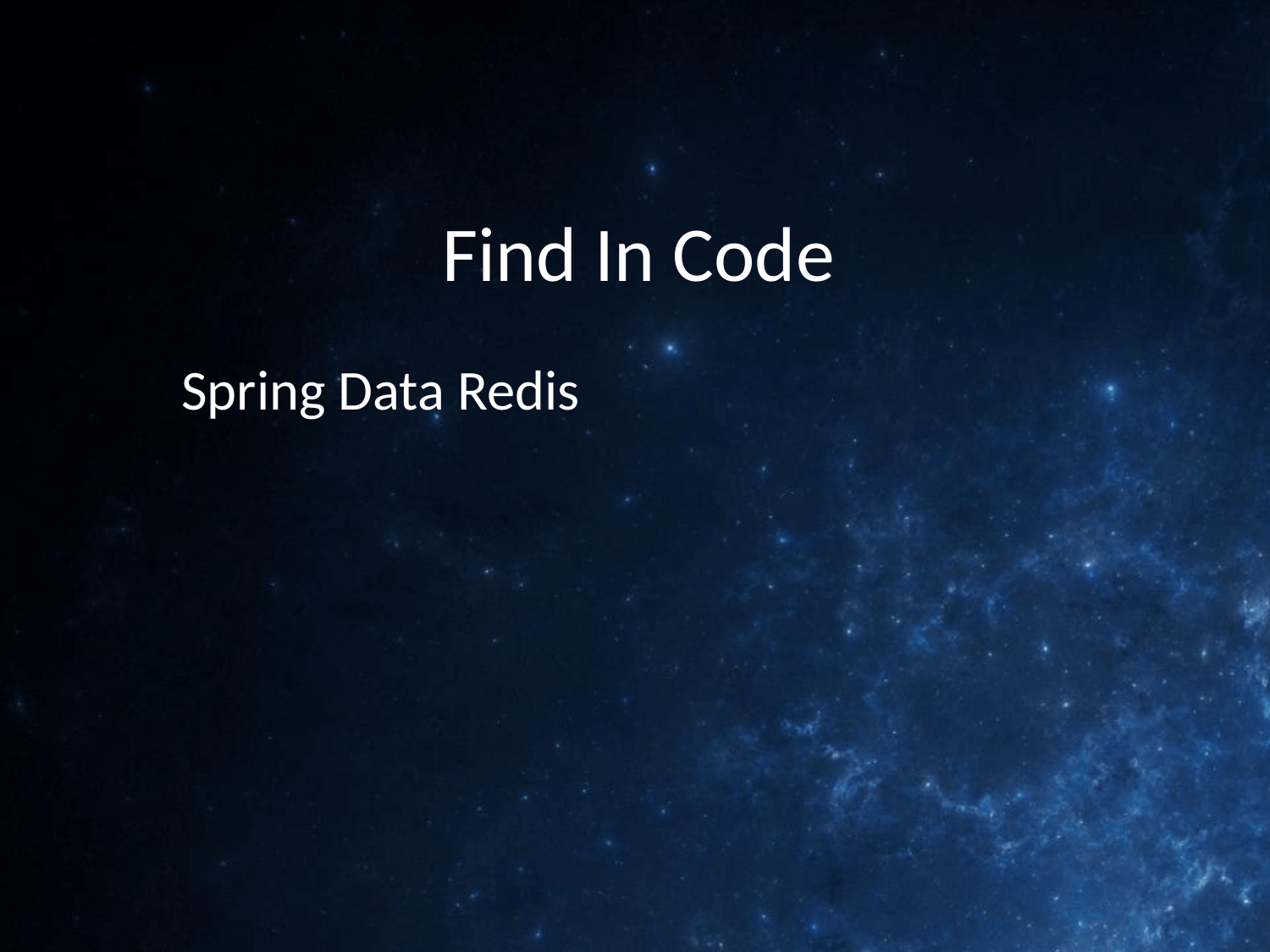

# Find In Code
Spring Data Redis